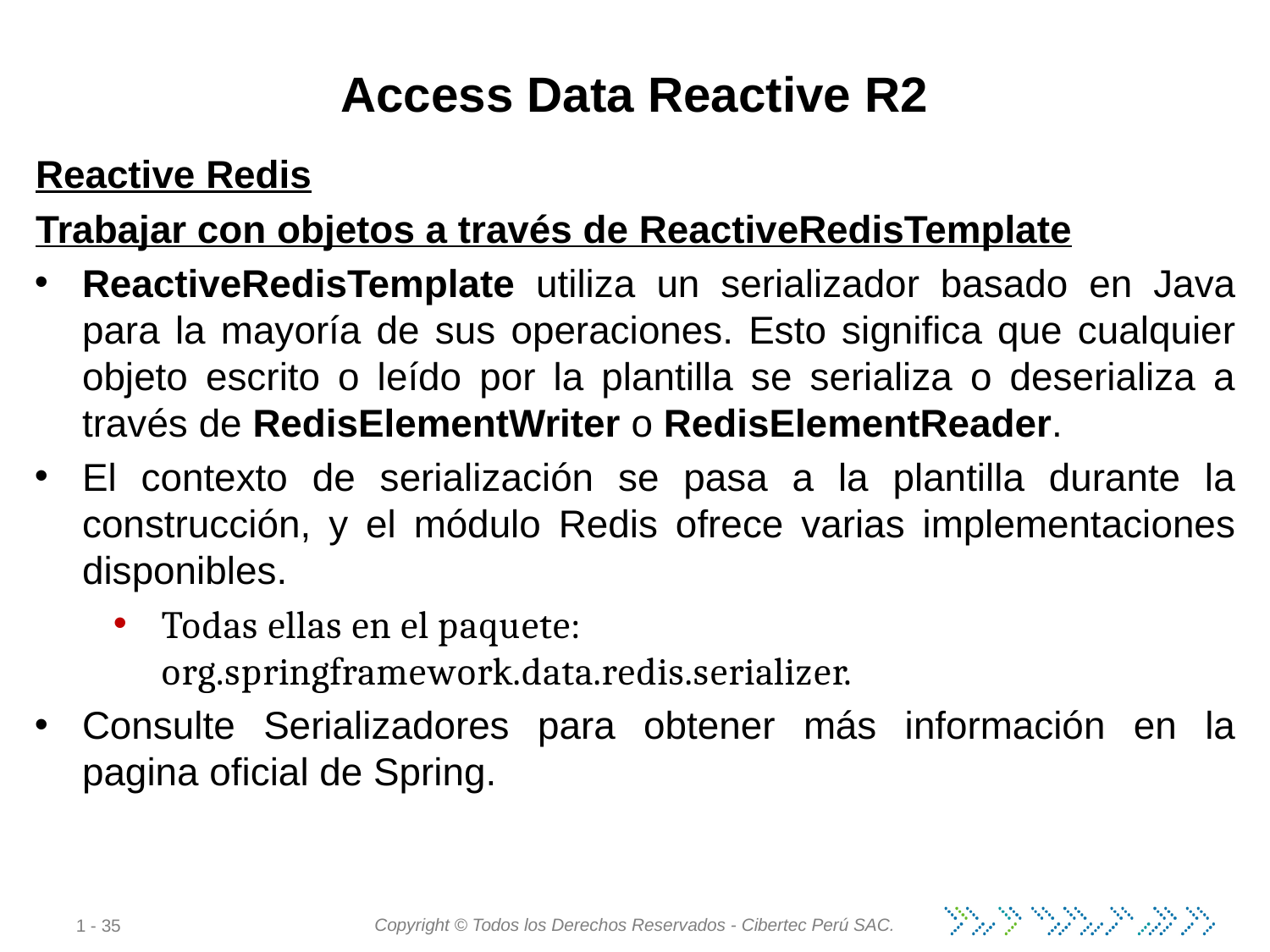

# Access Data Reactive R2
Reactive Redis
Trabajar con objetos a través de ReactiveRedisTemplate
ReactiveRedisTemplate utiliza un serializador basado en Java para la mayoría de sus operaciones. Esto significa que cualquier objeto escrito o leído por la plantilla se serializa o deserializa a través de RedisElementWriter o RedisElementReader.
El contexto de serialización se pasa a la plantilla durante la construcción, y el módulo Redis ofrece varias implementaciones disponibles.
Todas ellas en el paquete: org.springframework.data.redis.serializer.
Consulte Serializadores para obtener más información en la pagina oficial de Spring.